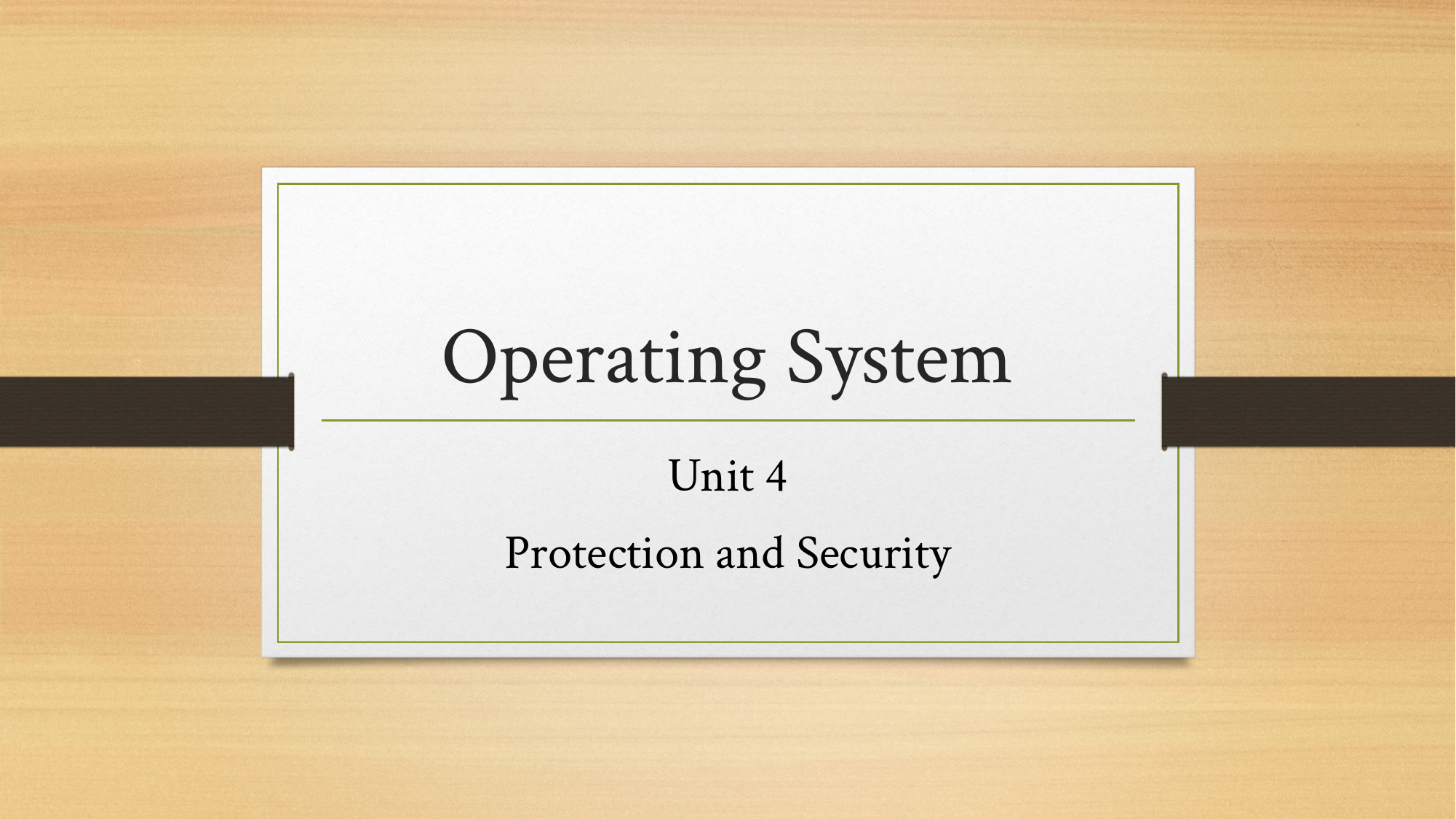

# Operating System
Unit 4
Protection and Security